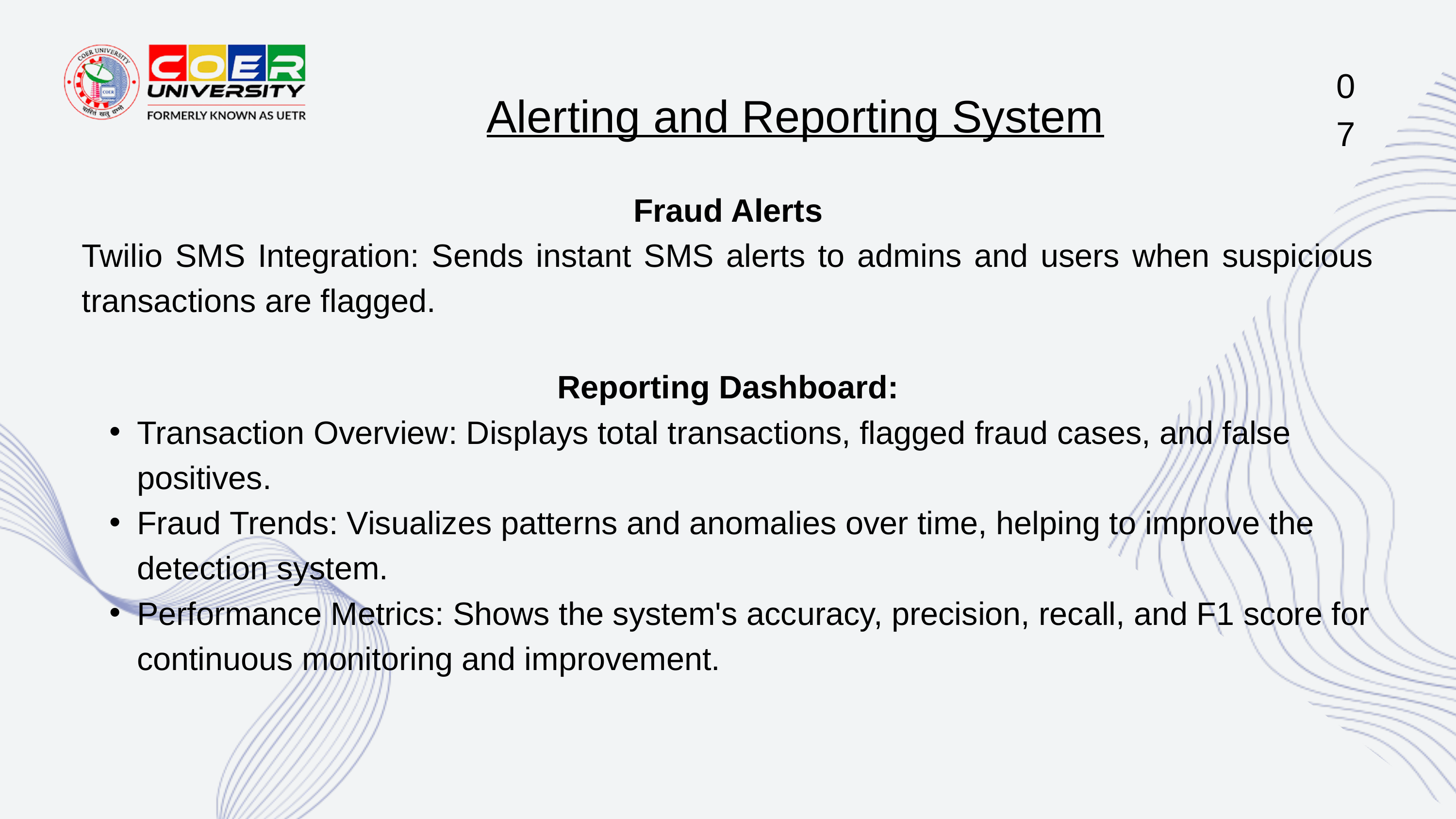

07
Alerting and Reporting System

Fraud Alerts
Twilio SMS Integration: Sends instant SMS alerts to admins and users when suspicious transactions are flagged.
Reporting Dashboard:
Transaction Overview: Displays total transactions, flagged fraud cases, and false positives.
Fraud Trends: Visualizes patterns and anomalies over time, helping to improve the detection system.
Performance Metrics: Shows the system's accuracy, precision, recall, and F1 score for continuous monitoring and improvement.